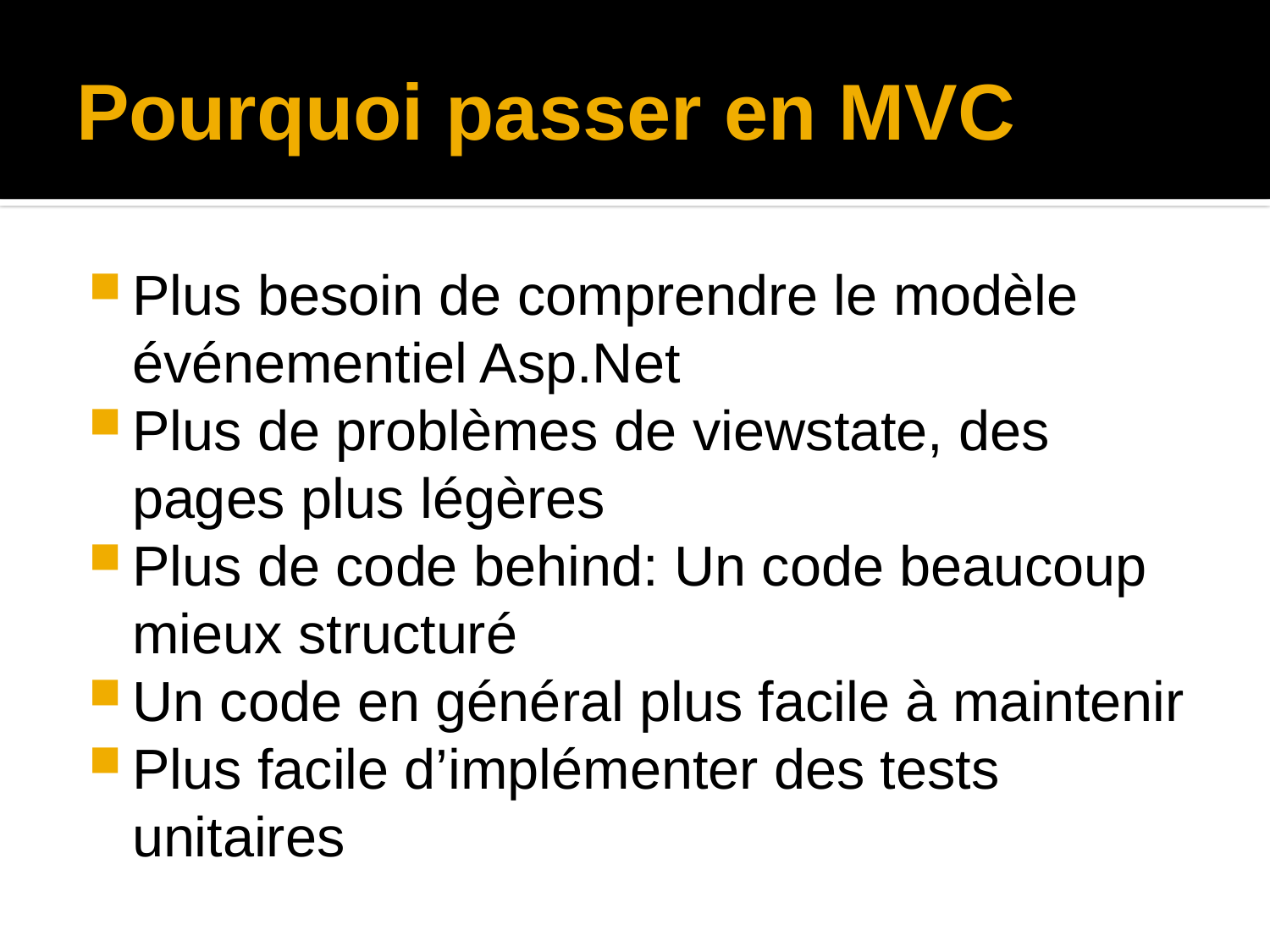

# Pourquoi passer en MVC
Plus besoin de comprendre le modèle événementiel Asp.Net
Plus de problèmes de viewstate, des pages plus légères
Plus de code behind: Un code beaucoup mieux structuré
Un code en général plus facile à maintenir
Plus facile d’implémenter des tests unitaires